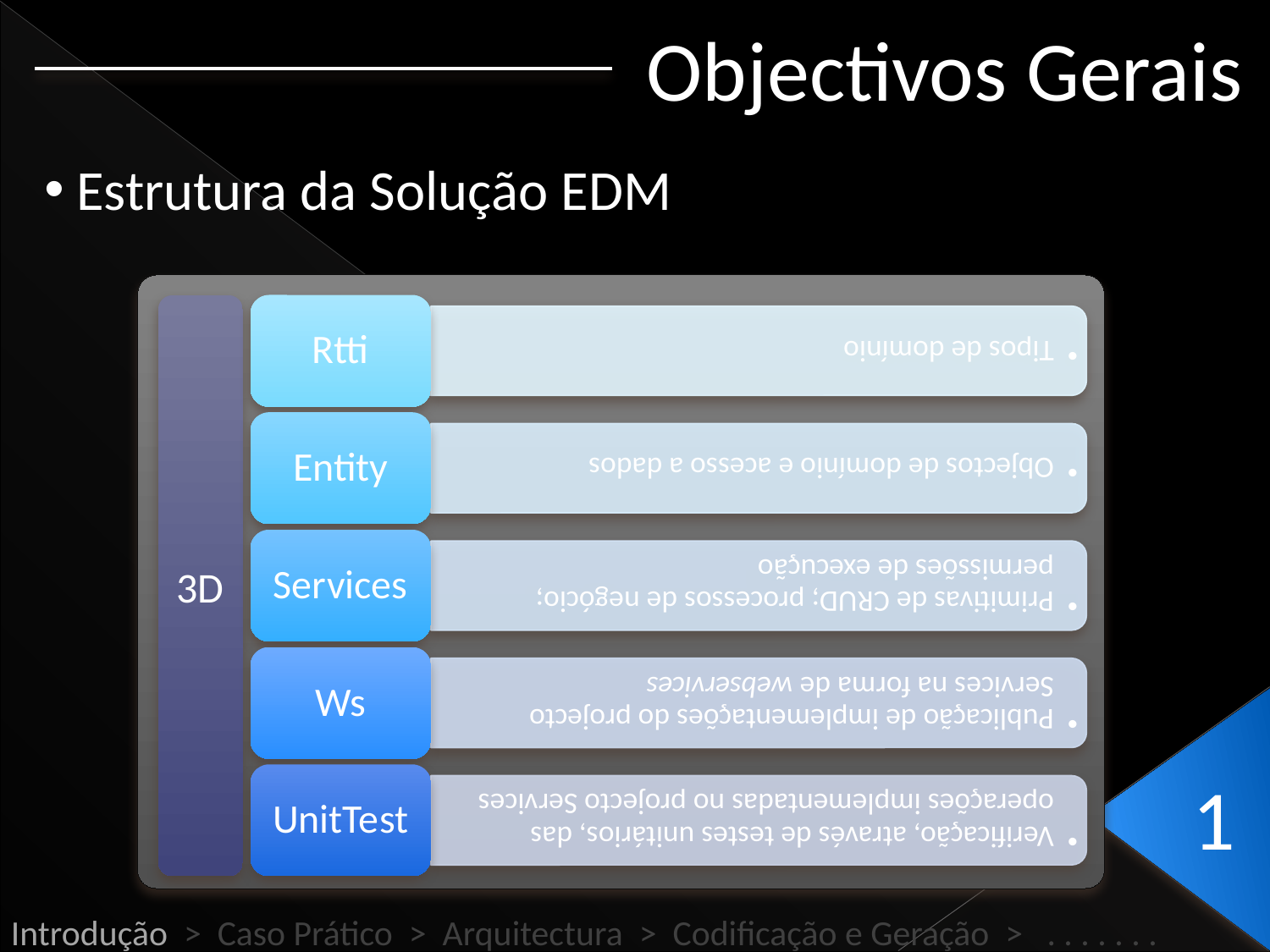

Objectivos Gerais
 Estrutura da Solução EDM

Tipos de domínio
Rtti
Objectos de domínio e acesso a dados
Entity
Primitivas de CRUD; processos de negócio; permissões de execução
Services
Publicação de implementações do projecto  Services na forma de webservices
Ws
Verificação, através de testes unitários, das operações implementadas no projecto Services
UnitTest
3D
1
Introdução  >  Caso Prático  >  Arquitectura  >  Codificação e Geração  >   . . . . . . .